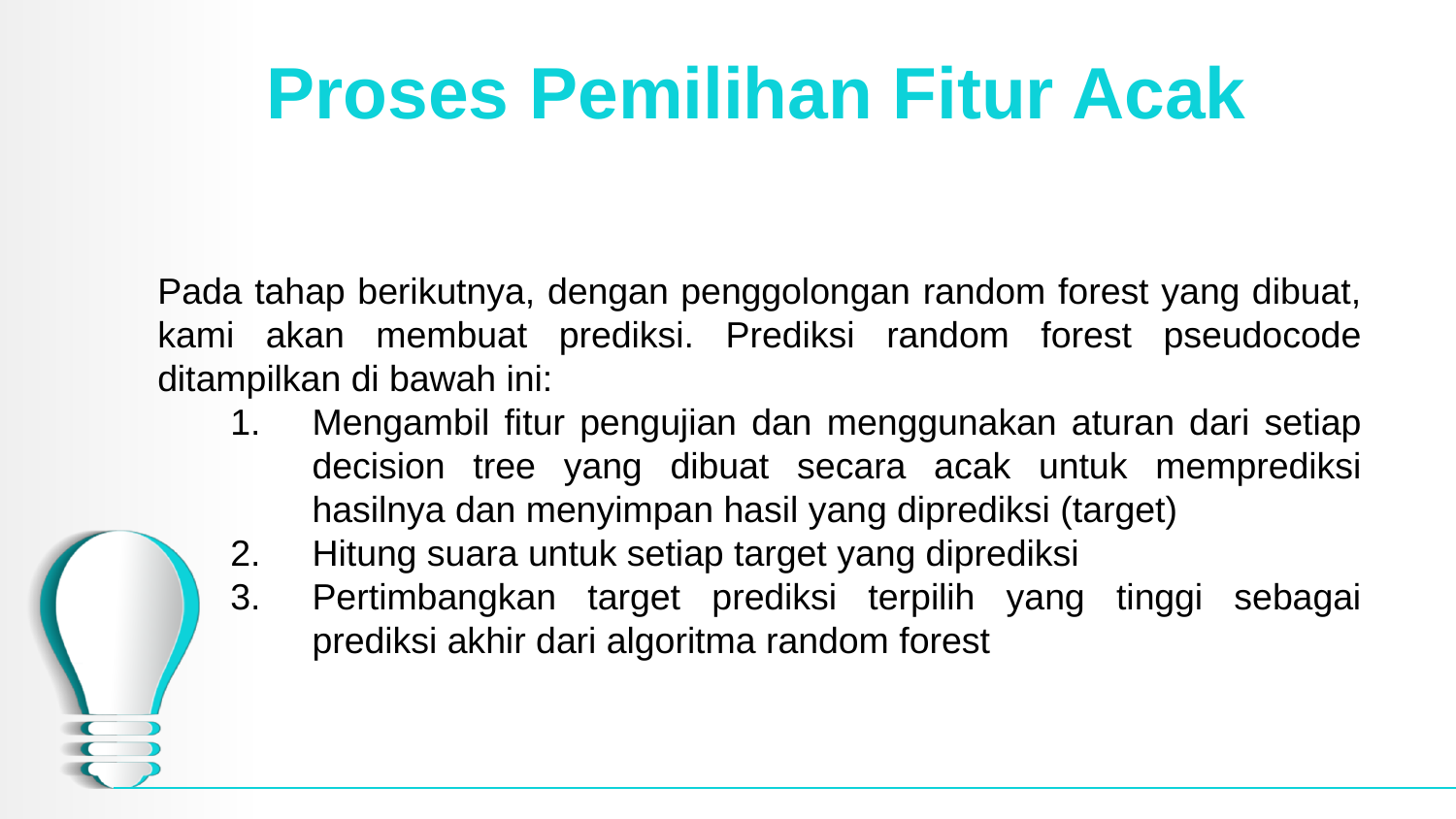

# Proses Pemilihan Fitur Acak
Pada tahap berikutnya, dengan penggolongan random forest yang dibuat, kami akan membuat prediksi. Prediksi random forest pseudocode ditampilkan di bawah ini:
Mengambil fitur pengujian dan menggunakan aturan dari setiap decision tree yang dibuat secara acak untuk memprediksi hasilnya dan menyimpan hasil yang diprediksi (target)
Hitung suara untuk setiap target yang diprediksi
Pertimbangkan target prediksi terpilih yang tinggi sebagai prediksi akhir dari algoritma random forest